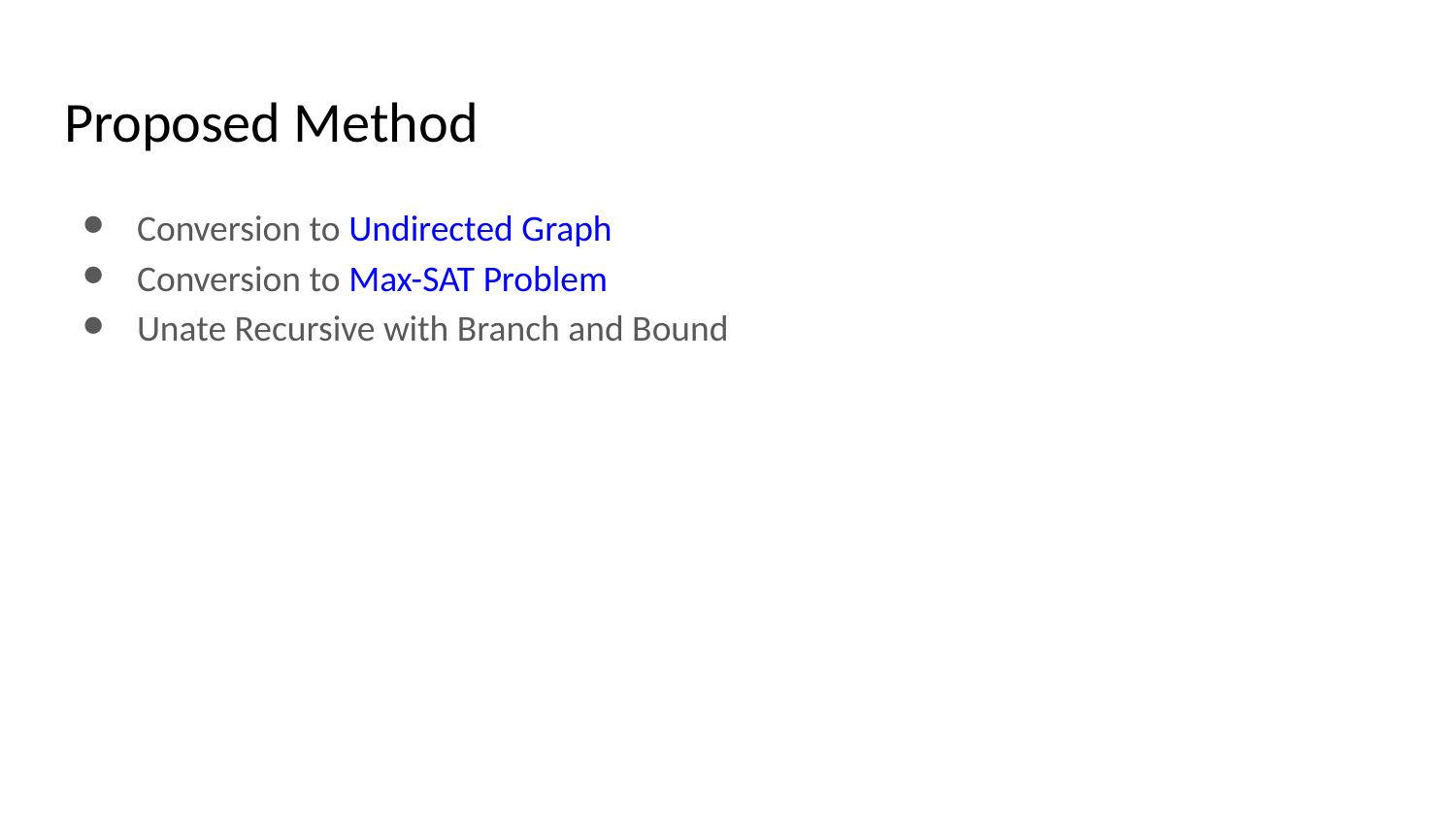

# Proposed Method
Conversion to Undirected Graph
Conversion to Max-SAT Problem
Unate Recursive with Branch and Bound